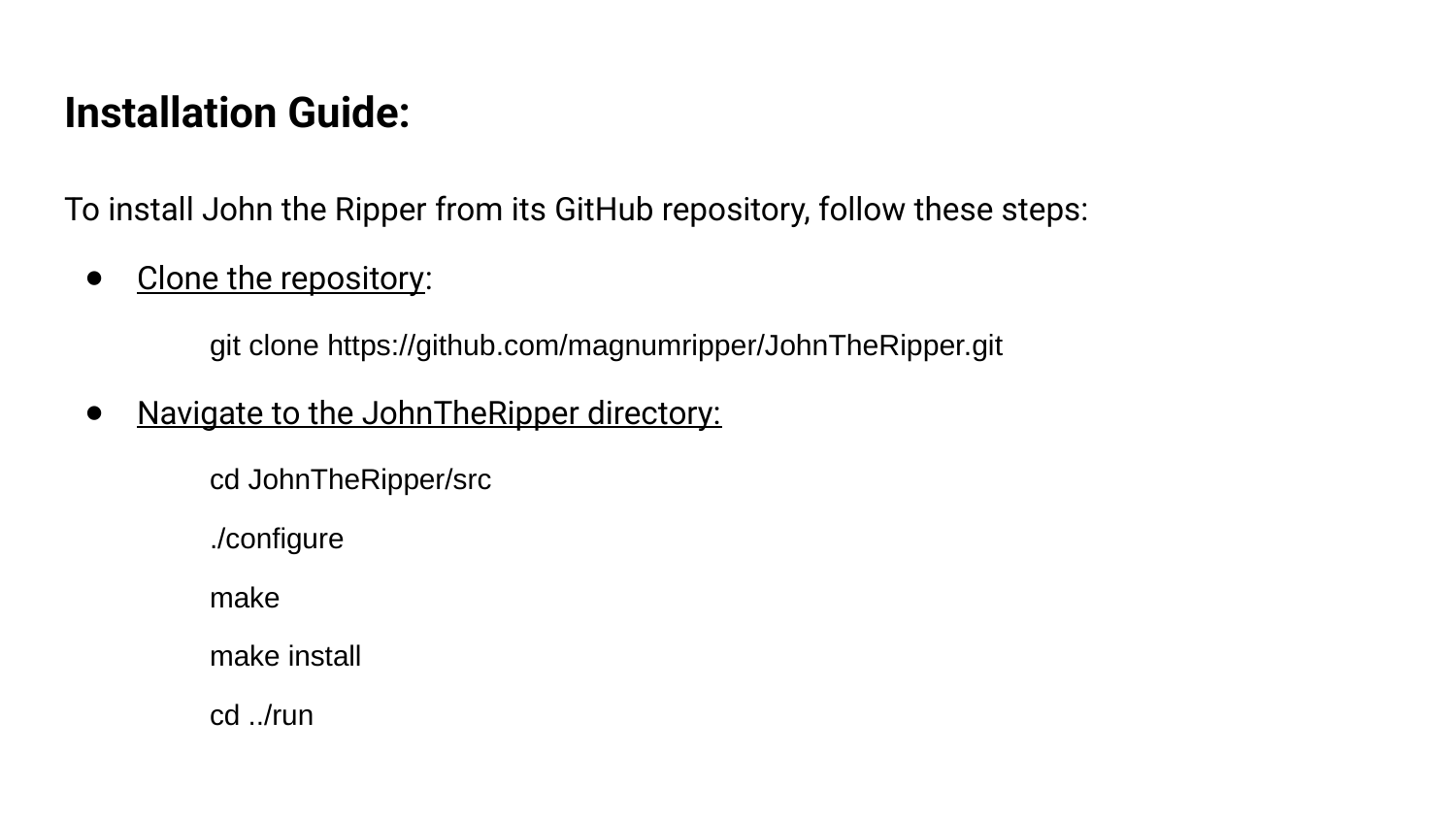

# Installation Guide:
To install John the Ripper from its GitHub repository, follow these steps:
Clone the repository:
git clone https://github.com/magnumripper/JohnTheRipper.git
Navigate to the JohnTheRipper directory:
cd JohnTheRipper/src
./configure
make
make install
cd ../run